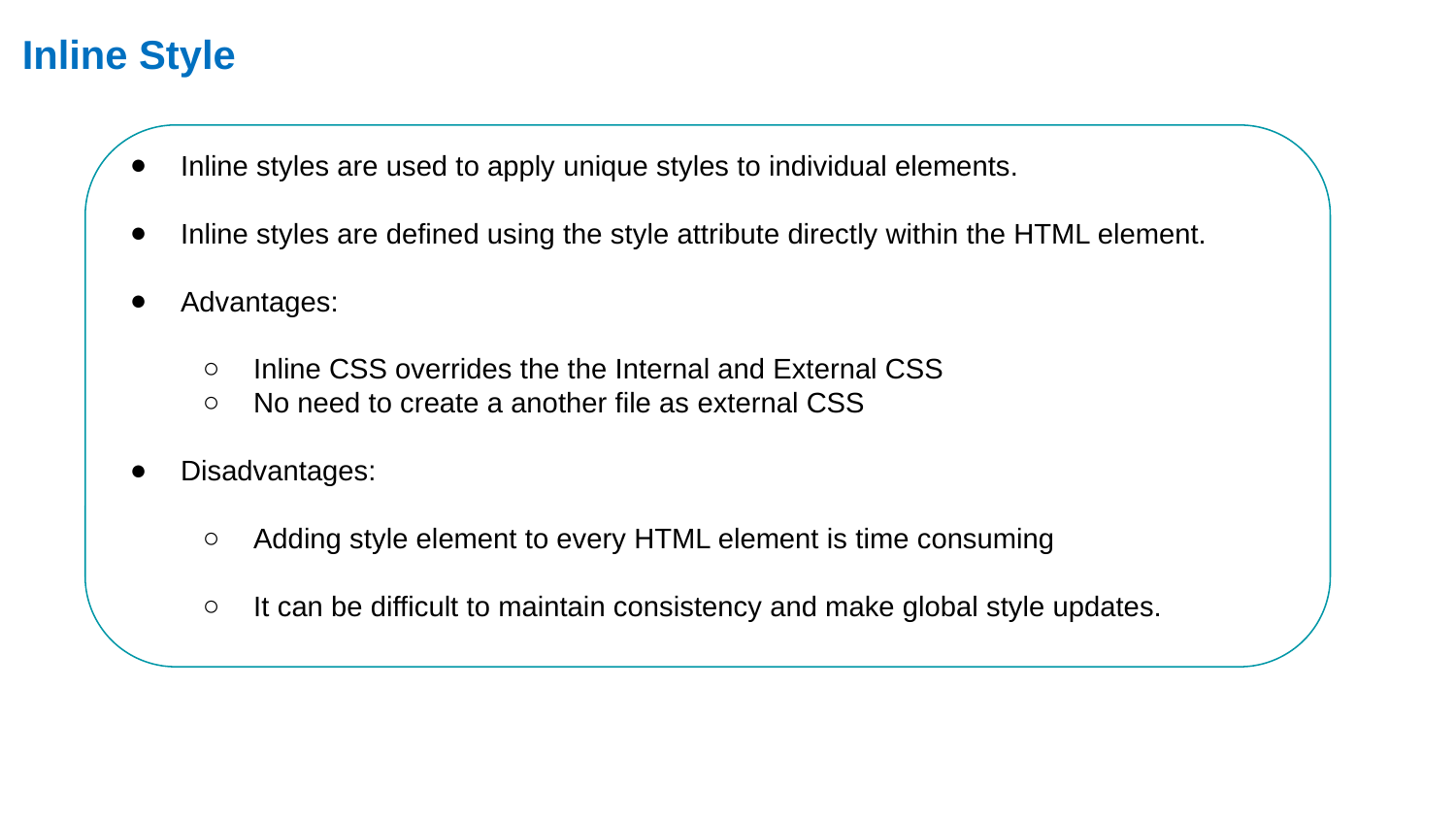

# Inline Style

Inline styles are used to apply unique styles to individual elements.

Inline styles are defined using the style attribute directly within the HTML element.

Advantages:

Inline CSS overrides the the Internal and External CSS
No need to create a another file as external CSS

Disadvantages:

Adding style element to every HTML element is time consuming

It can be difficult to maintain consistency and make global style updates.